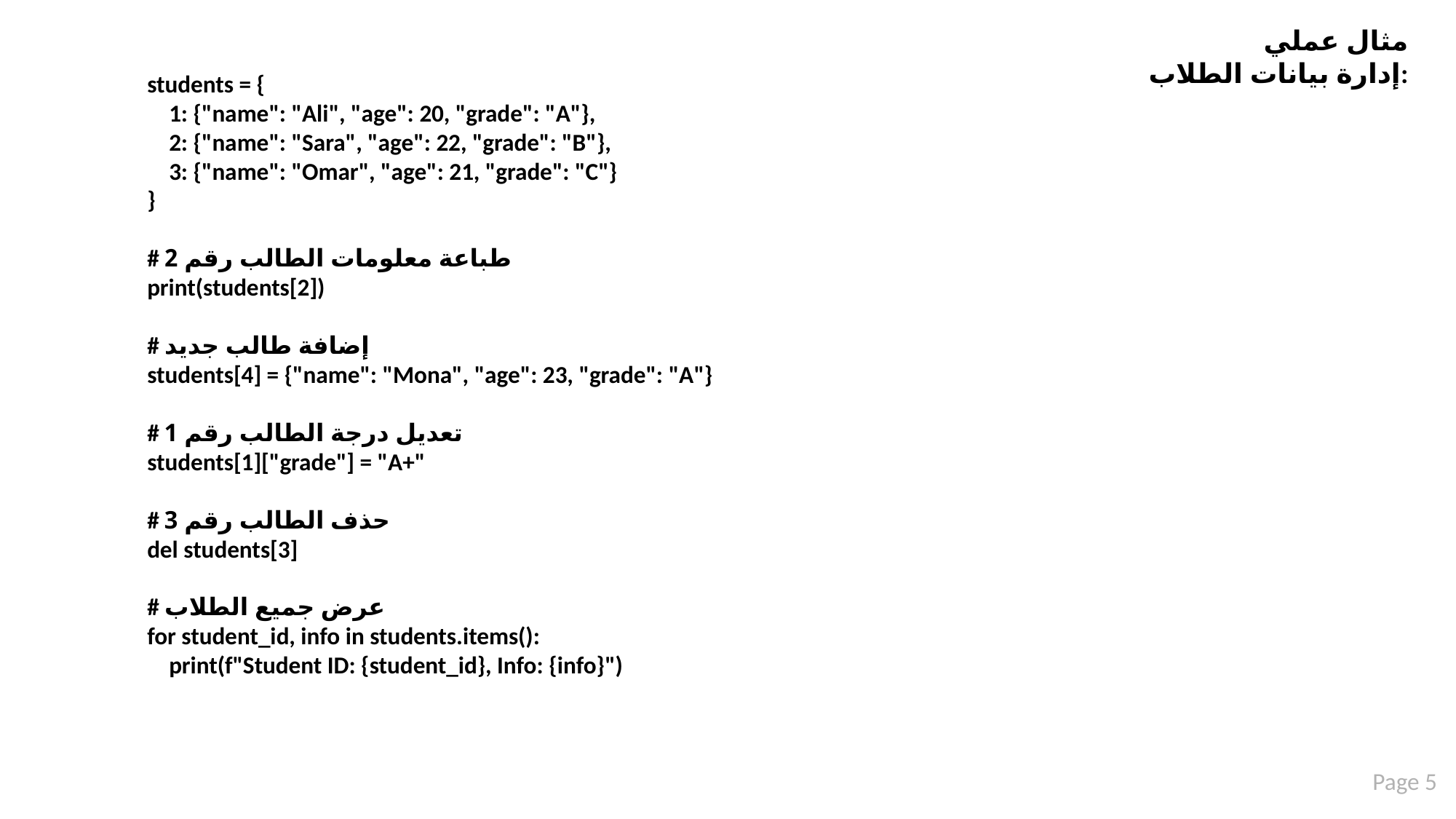

مثال عملي
إدارة بيانات الطلاب:
students = {
    1: {"name": "Ali", "age": 20, "grade": "A"},
    2: {"name": "Sara", "age": 22, "grade": "B"},
    3: {"name": "Omar", "age": 21, "grade": "C"}
}

# طباعة معلومات الطالب رقم 2
print(students[2])

# إضافة طالب جديد
students[4] = {"name": "Mona", "age": 23, "grade": "A"}

# تعديل درجة الطالب رقم 1
students[1]["grade"] = "A+"

# حذف الطالب رقم 3
del students[3]

# عرض جميع الطلاب
for student_id, info in students.items():
    print(f"Student ID: {student_id}, Info: {info}")
Page 5